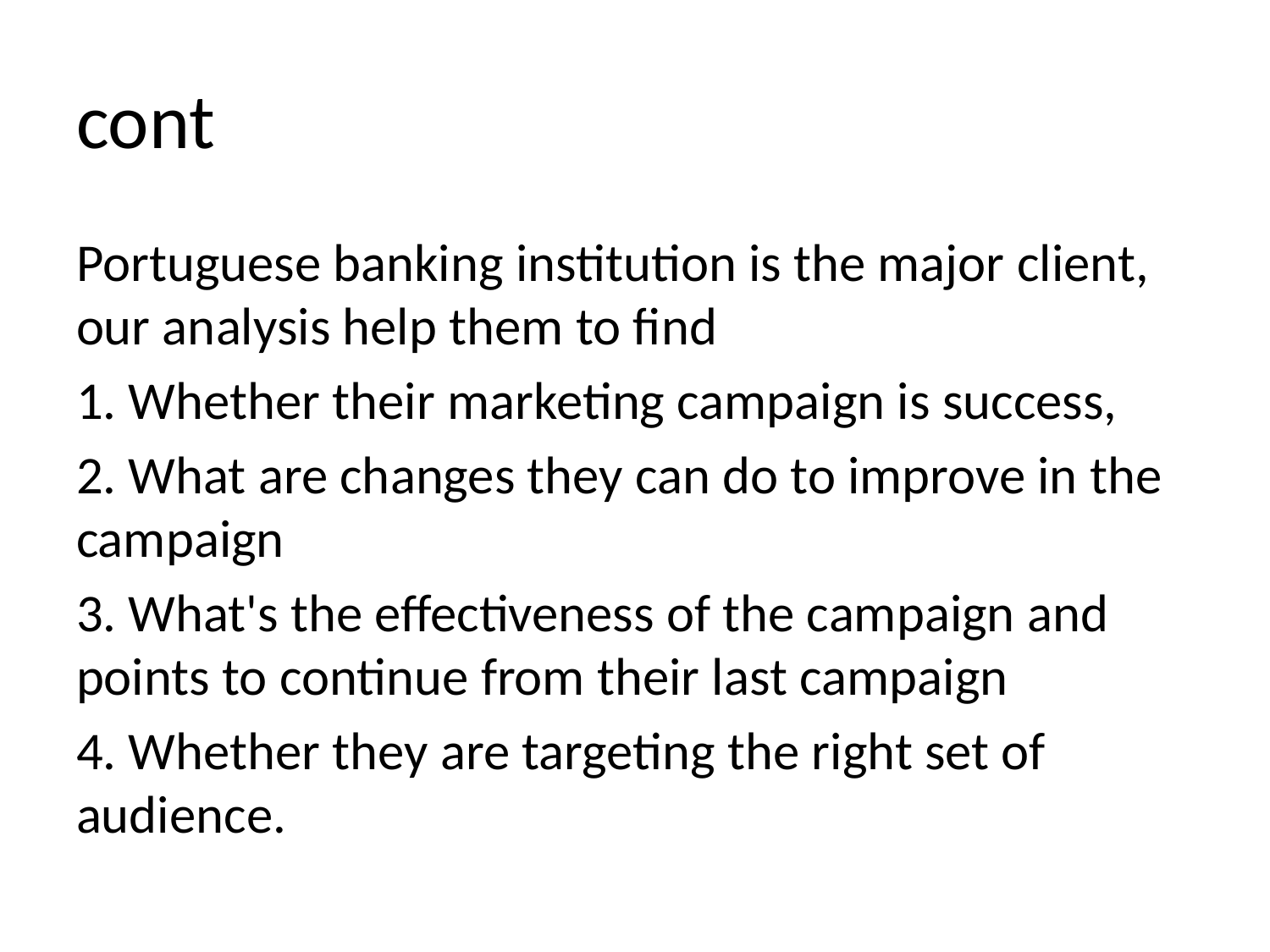

# cont
Portuguese banking institution is the major client, our analysis help them to find
1. Whether their marketing campaign is success,
2. What are changes they can do to improve in the campaign
3. What's the effectiveness of the campaign and points to continue from their last campaign
4. Whether they are targeting the right set of audience.